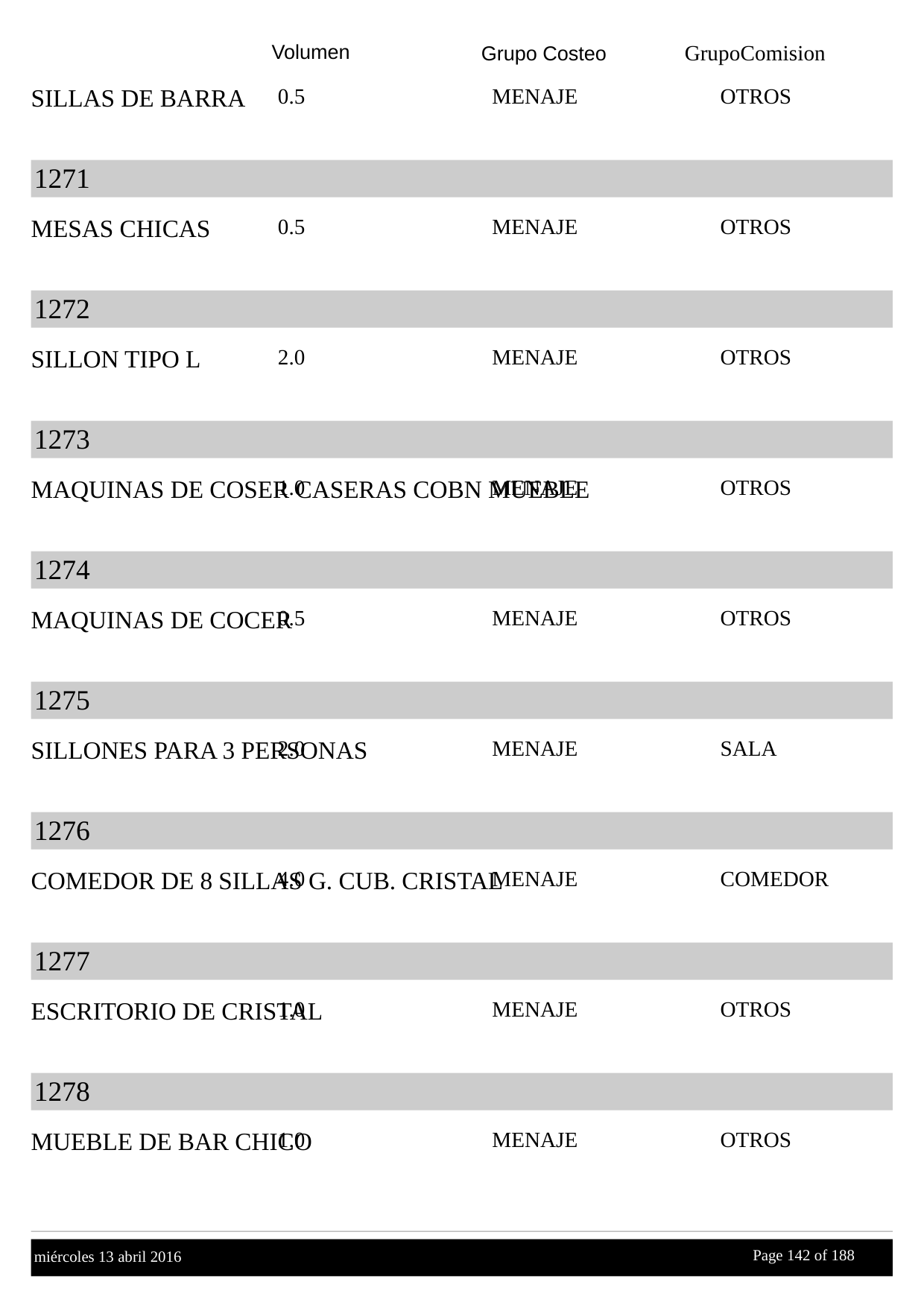

Volumen
GrupoComision
Grupo Costeo
SILLAS DE BARRA
0.5
MENAJE
OTROS

1271
MESAS CHICAS
0.5
MENAJE
OTROS

1272
SILLON TIPO L
2.0
MENAJE
OTROS

1273
MAQUINAS DE COSER CASERAS COBN MUEBLE
1.0
MENAJE
OTROS

1274
MAQUINAS DE COCER
0.5
MENAJE
OTROS

1275
SILLONES PARA 3 PERSONAS
2.0
MENAJE
SALA

1276
COMEDOR DE 8 SILLAS G. CUB. CRISTAL
4.0
MENAJE
COMEDOR

1277
ESCRITORIO DE CRISTAL
1.0
MENAJE
OTROS

1278
MUEBLE DE BAR CHICO
1.0
MENAJE
OTROS

Page 142 of
 188
miércoles 13 abril 2016